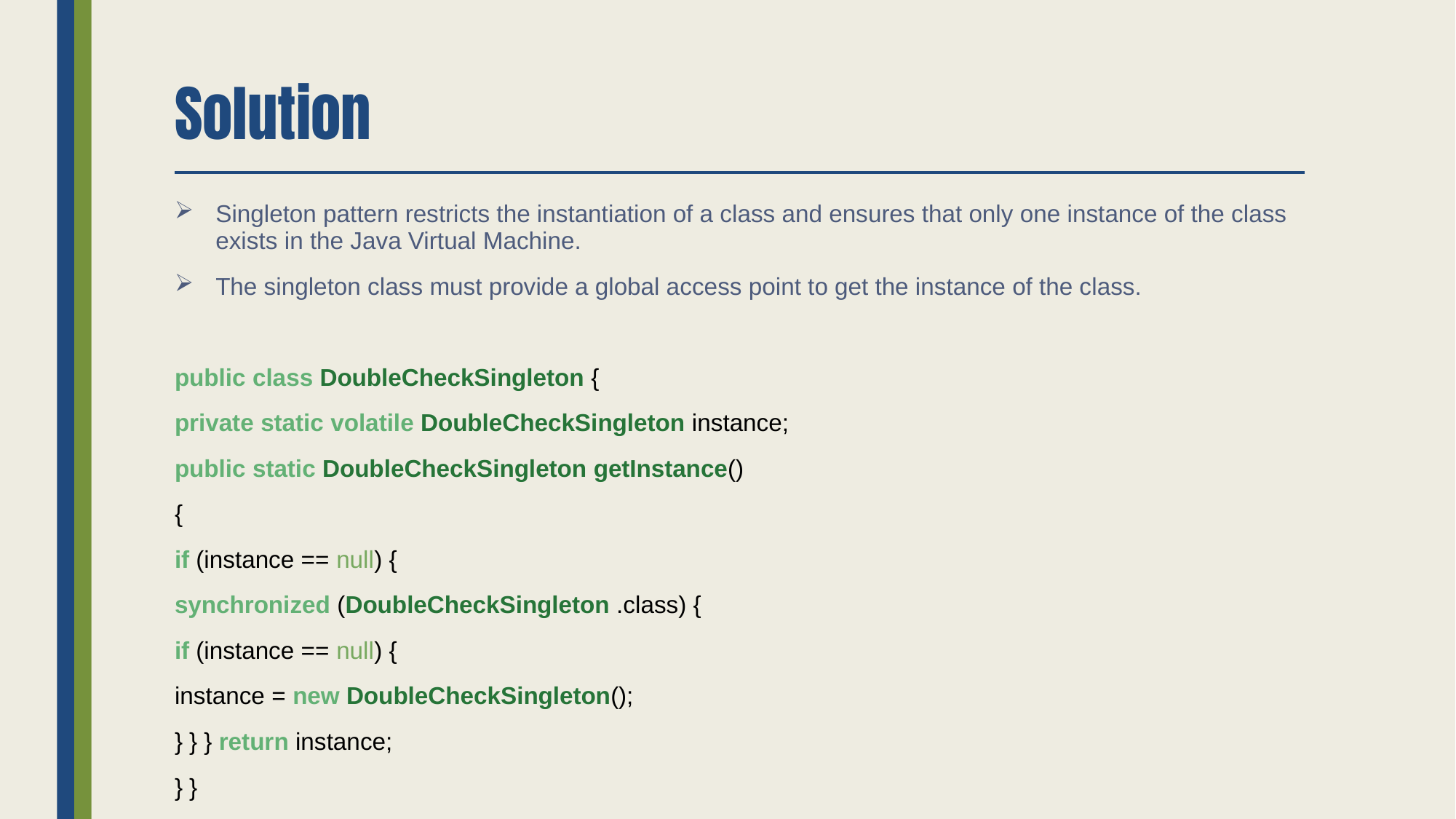

# Solution
Singleton pattern restricts the instantiation of a class and ensures that only one instance of the class exists in the Java Virtual Machine.
The singleton class must provide a global access point to get the instance of the class.

public class DoubleCheckSingleton {
private static volatile DoubleCheckSingleton instance;
public static DoubleCheckSingleton getInstance()
{
if (instance == null) {
synchronized (DoubleCheckSingleton .class) {
if (instance == null) {
instance = new DoubleCheckSingleton();
} } } return instance;
} }